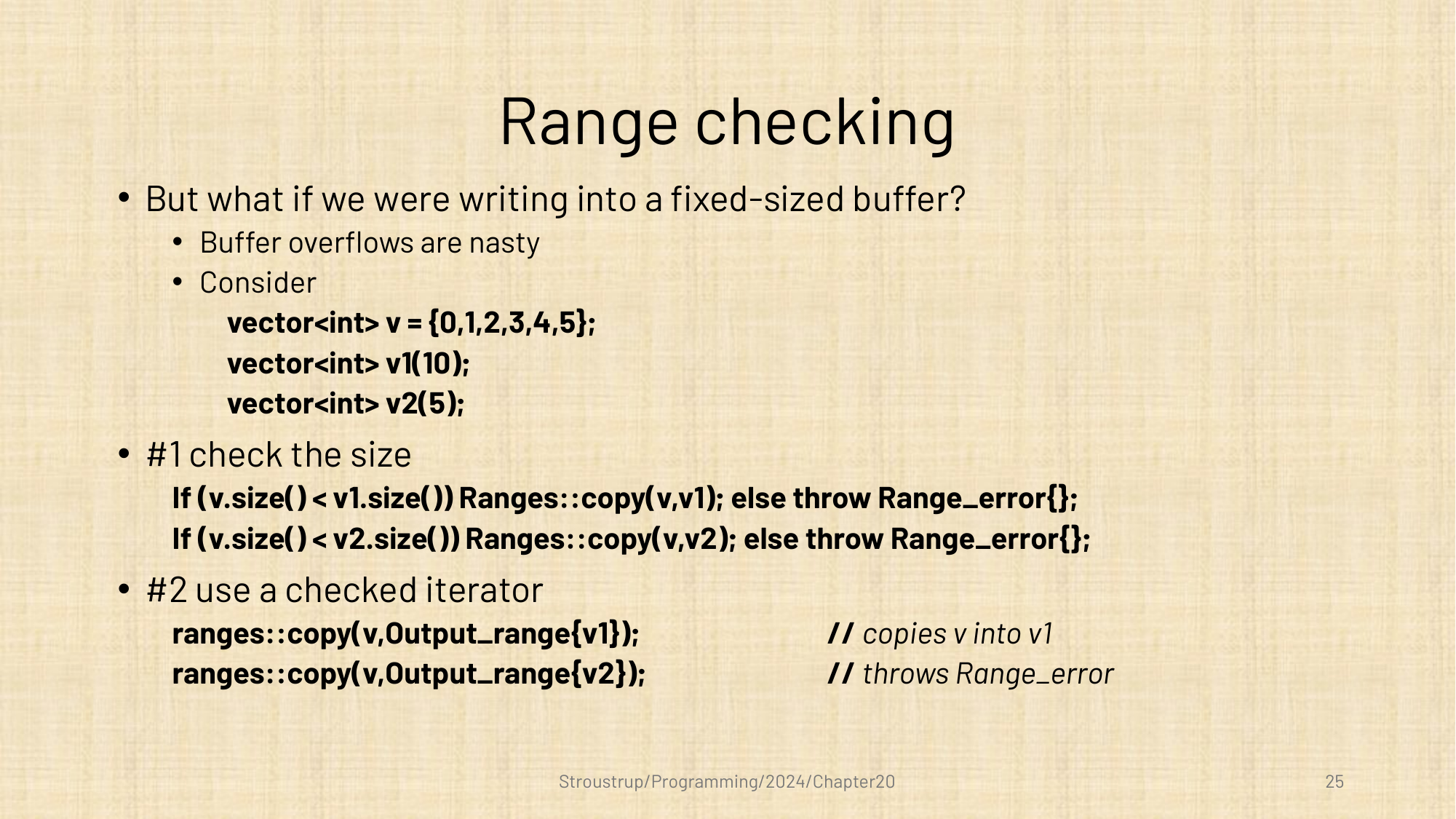

# Range checking
But what if we were writing into a fixed-sized buffer?
Buffer overflows are nasty
Consider
vector<int> v = {0,1,2,3,4,5};
vector<int> v1(10);
vector<int> v2(5);
#1 check the size
If (v.size() < v1.size()) Ranges::copy(v,v1); else throw Range_error{};
If (v.size() < v2.size()) Ranges::copy(v,v2); else throw Range_error{};
#2 use a checked iterator
ranges::copy(v,Output_range{v1});		// copies v into v1
ranges::copy(v,Output_range{v2});		// throws Range_error

Stroustrup/Programming/2024/Chapter20
25